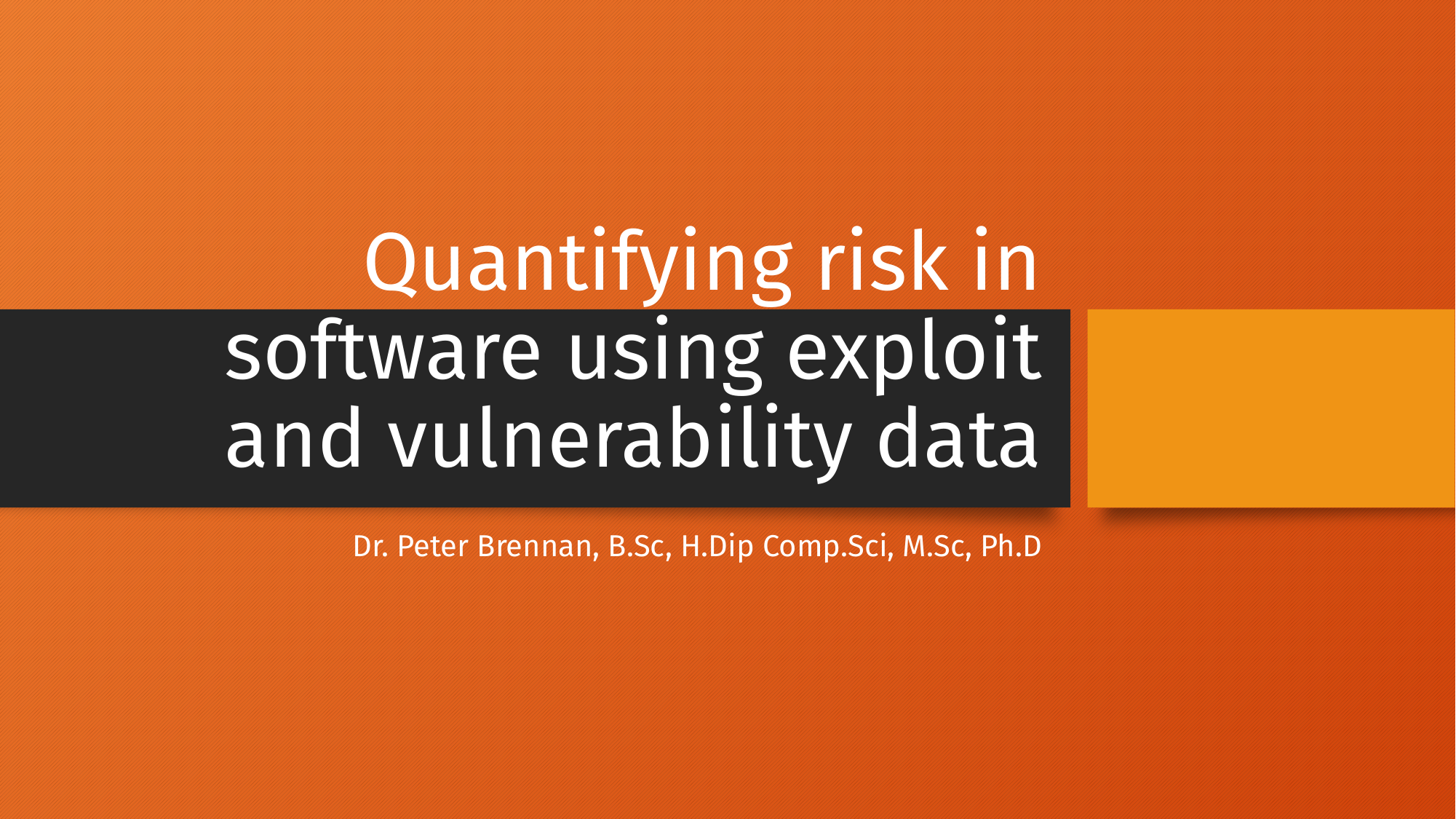

# Quantifying risk in software using exploit and vulnerability data
Dr. Peter Brennan, B.Sc, H.Dip Comp.Sci, M.Sc, Ph.D